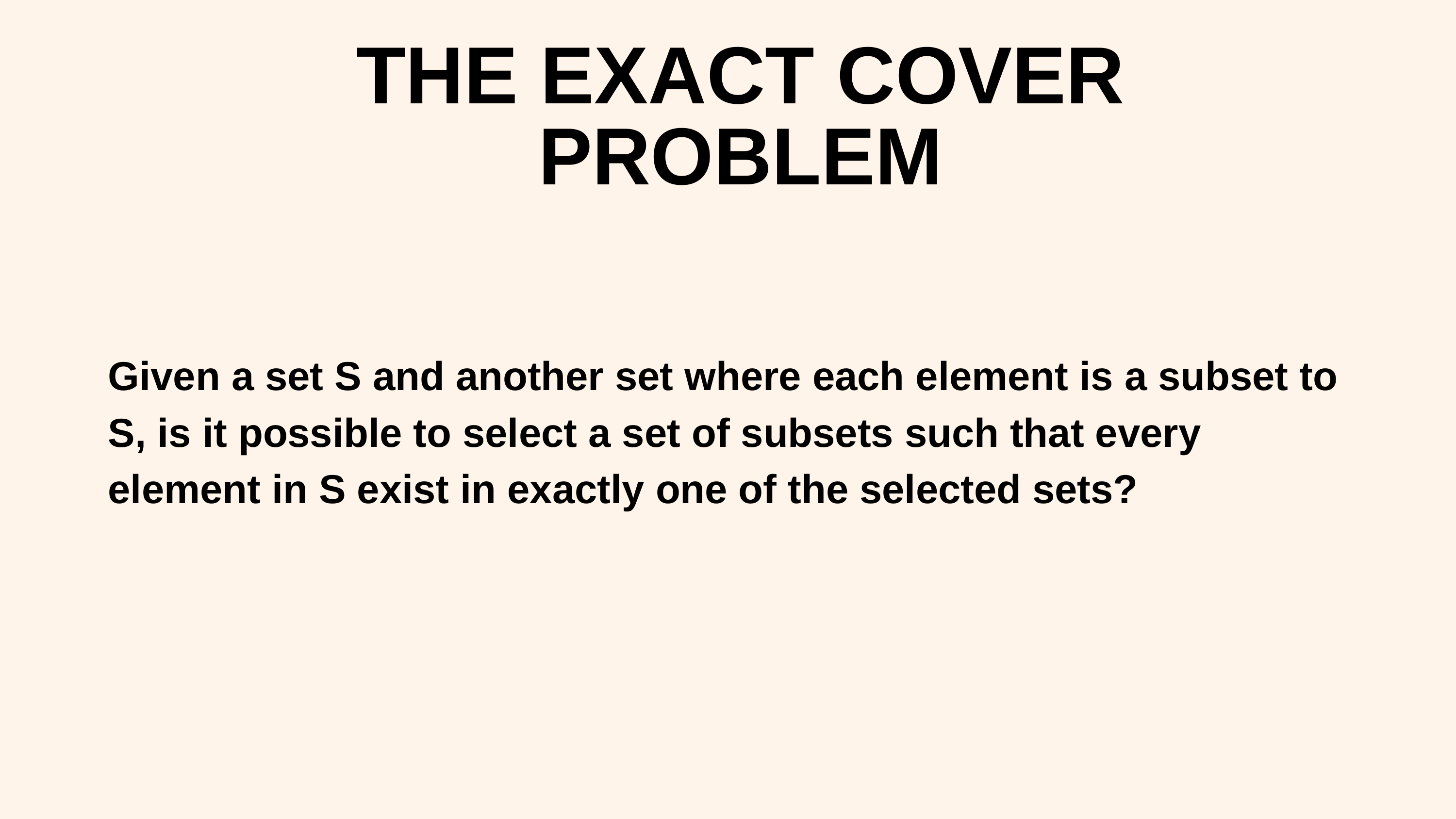

THE EXACT COVER PROBLEM
Given a set S and another set where each element is a subset to S, is it possible to select a set of subsets such that every element in S exist in exactly one of the selected sets?